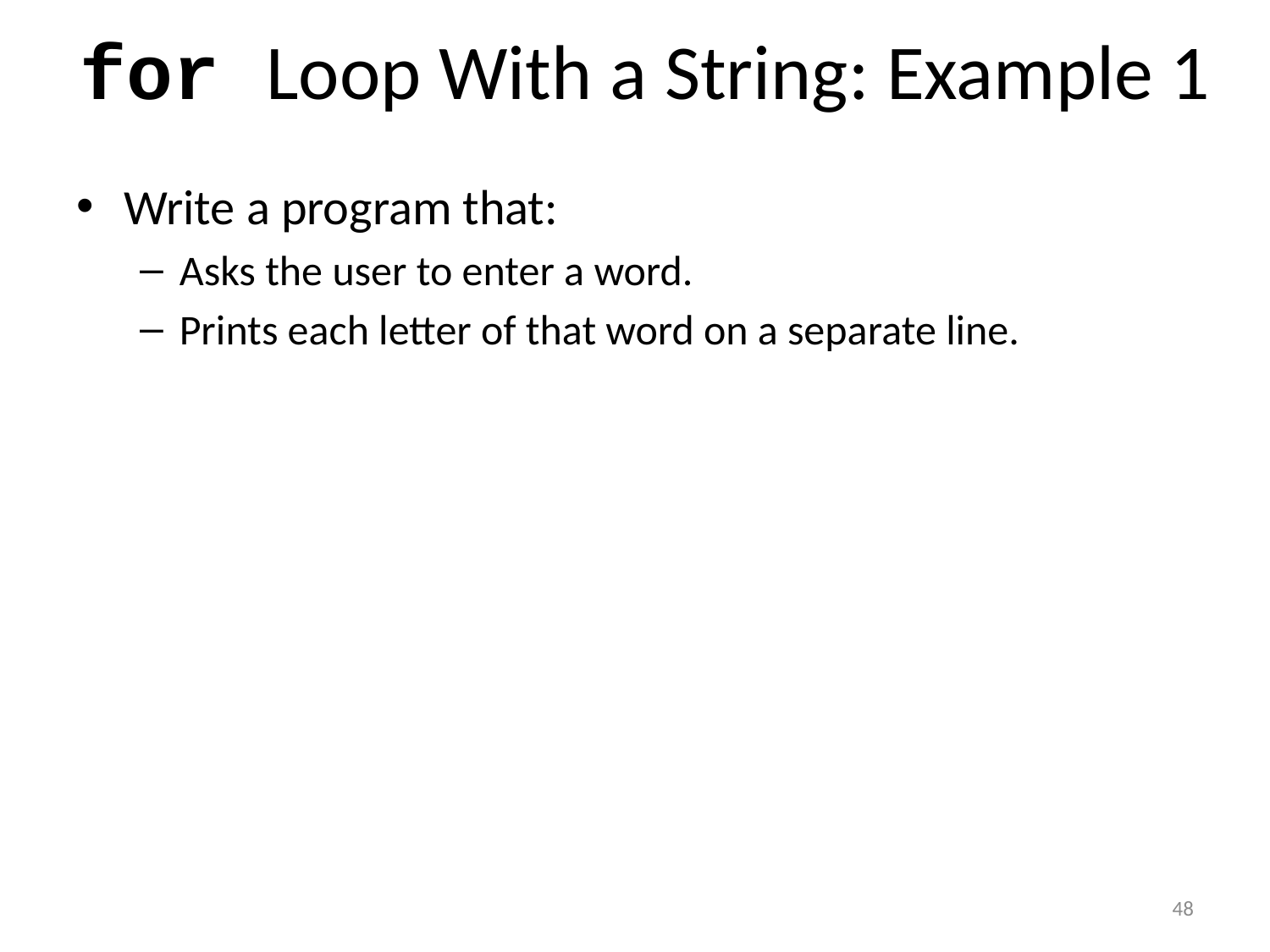

# for Loop With a String: Example 1
Write a program that:
Asks the user to enter a word.
Prints each letter of that word on a separate line.
48